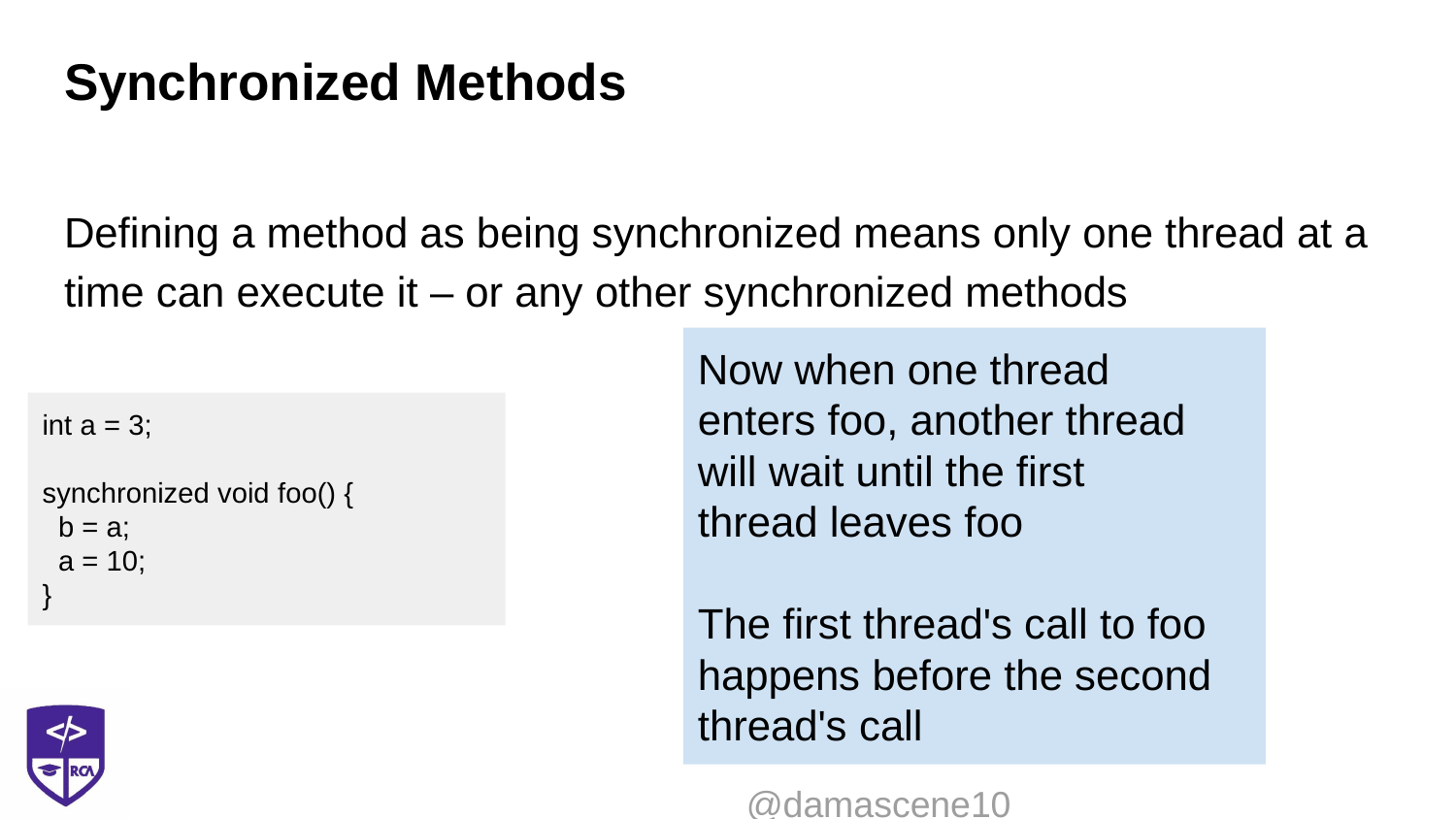

# Synchronized Methods
Defining a method as being synchronized means only one thread at a time can execute it – or any other synchronized methods
Now when one thread
enters foo, another thread
will wait until the first
thread leaves foo

The first thread's call to foo happens before the second thread's call
int a = 3;

synchronized void foo() {
  b = a;
  a = 10;
}